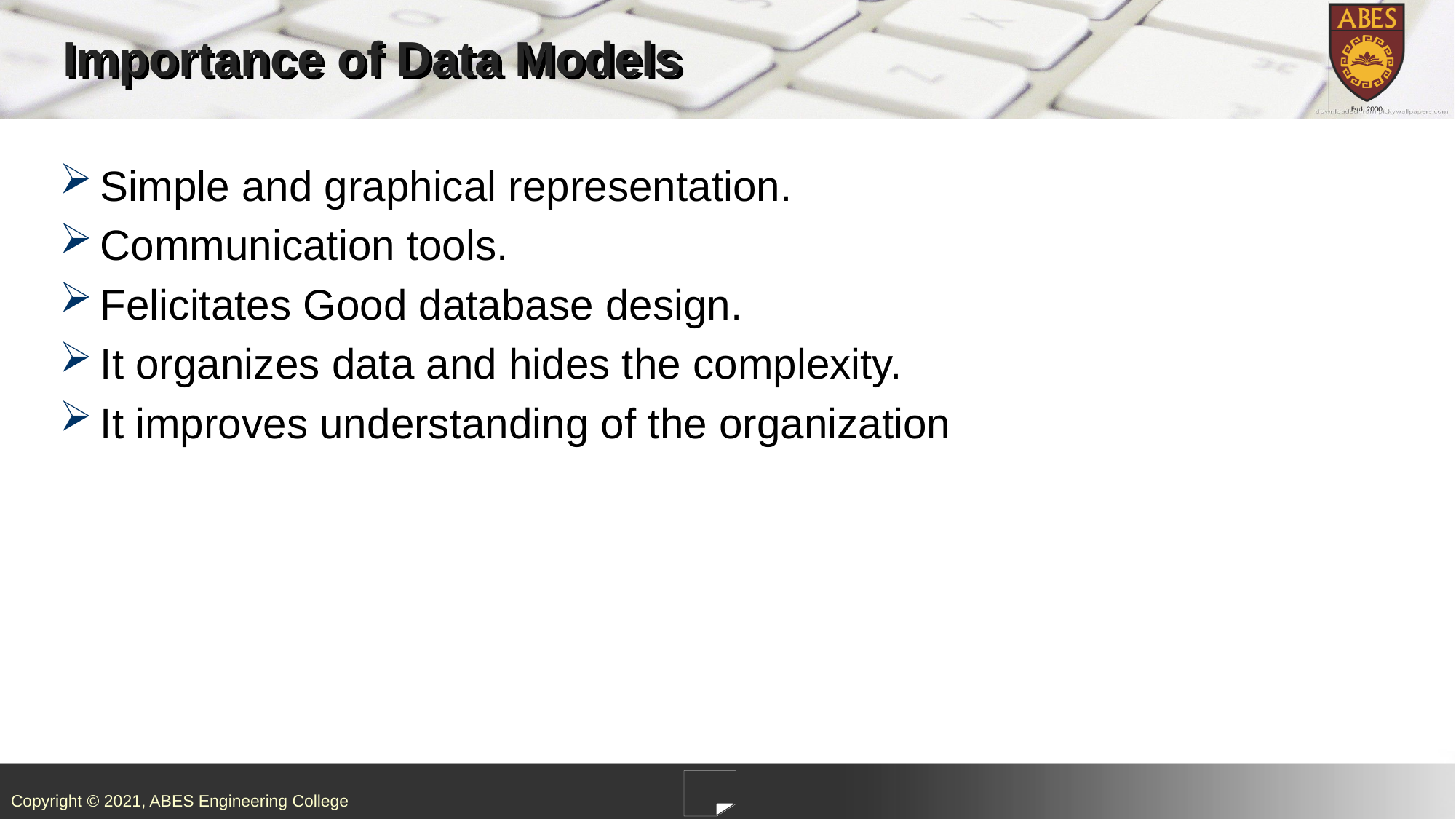

# Importance of Data Models
Simple and graphical representation.
Communication tools.
Felicitates Good database design.
It organizes data and hides the complexity.
It improves understanding of the organization